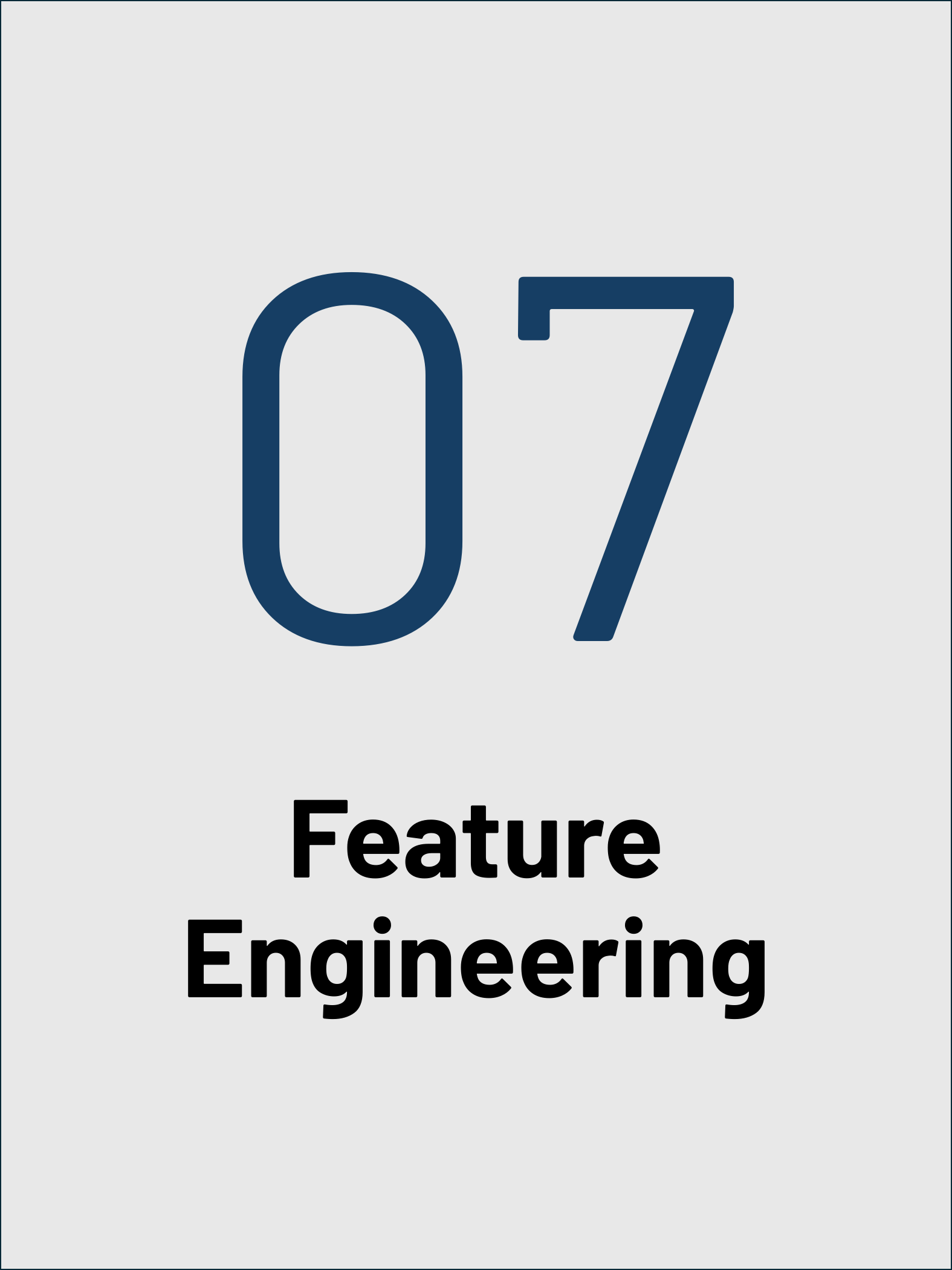

07
# Feature Engineering
Descomplicando Data Science - Rodrigo Alves
27